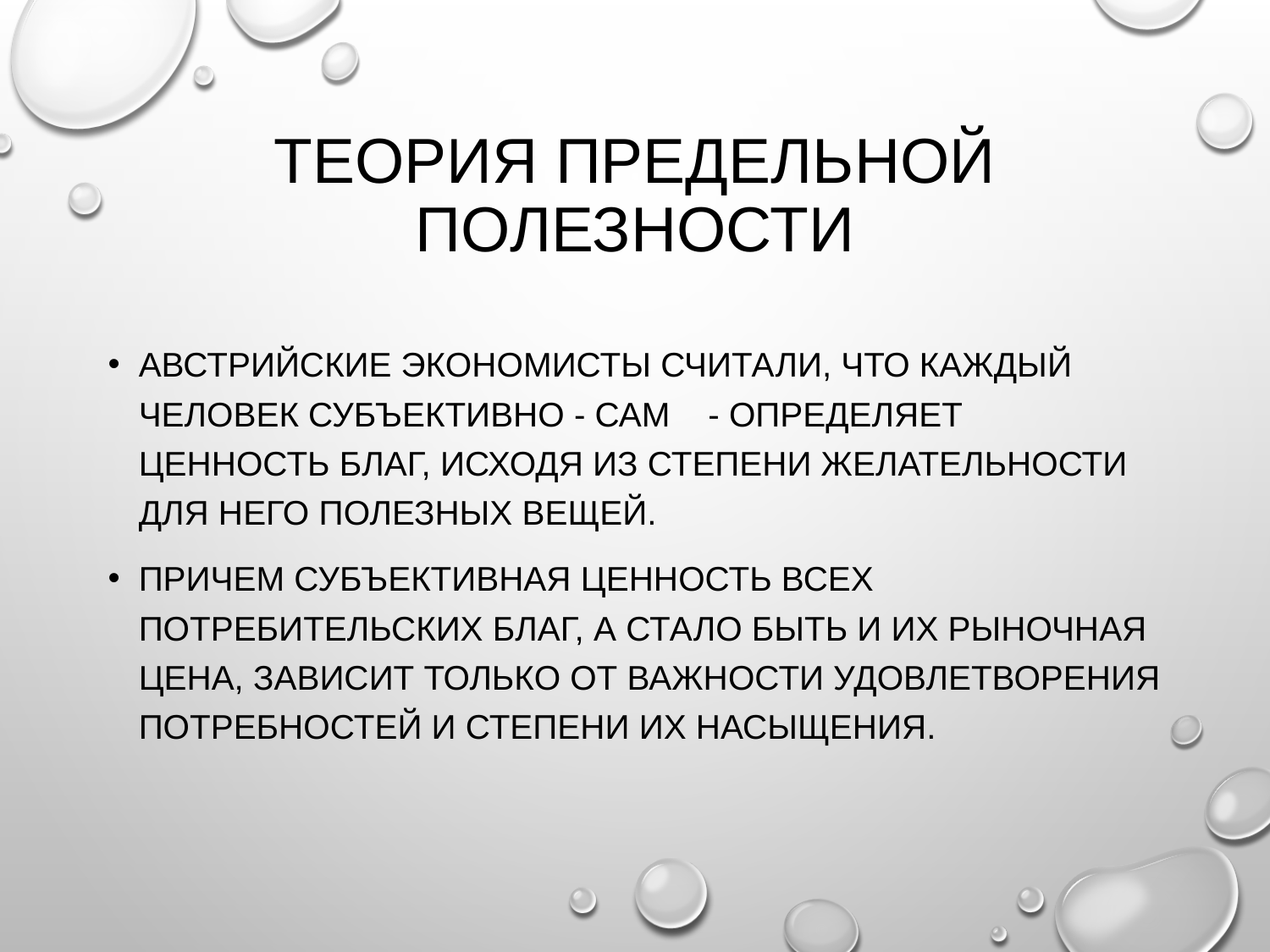

# ТЕОРИЯ ПРЕДЕЛЬНОЙ ПОЛЕЗНОСТИ
Австрийские экономисты считали, что каждый человек субъективно - сам    - определяет ценность благ, исходя из степени желательности для него полезных вещей.
Причем субъективная ценность всех потребительских благ, а стало быть и их рыночная цена, зависит только от важности удовлетворения потребностей и степени их насыщения.